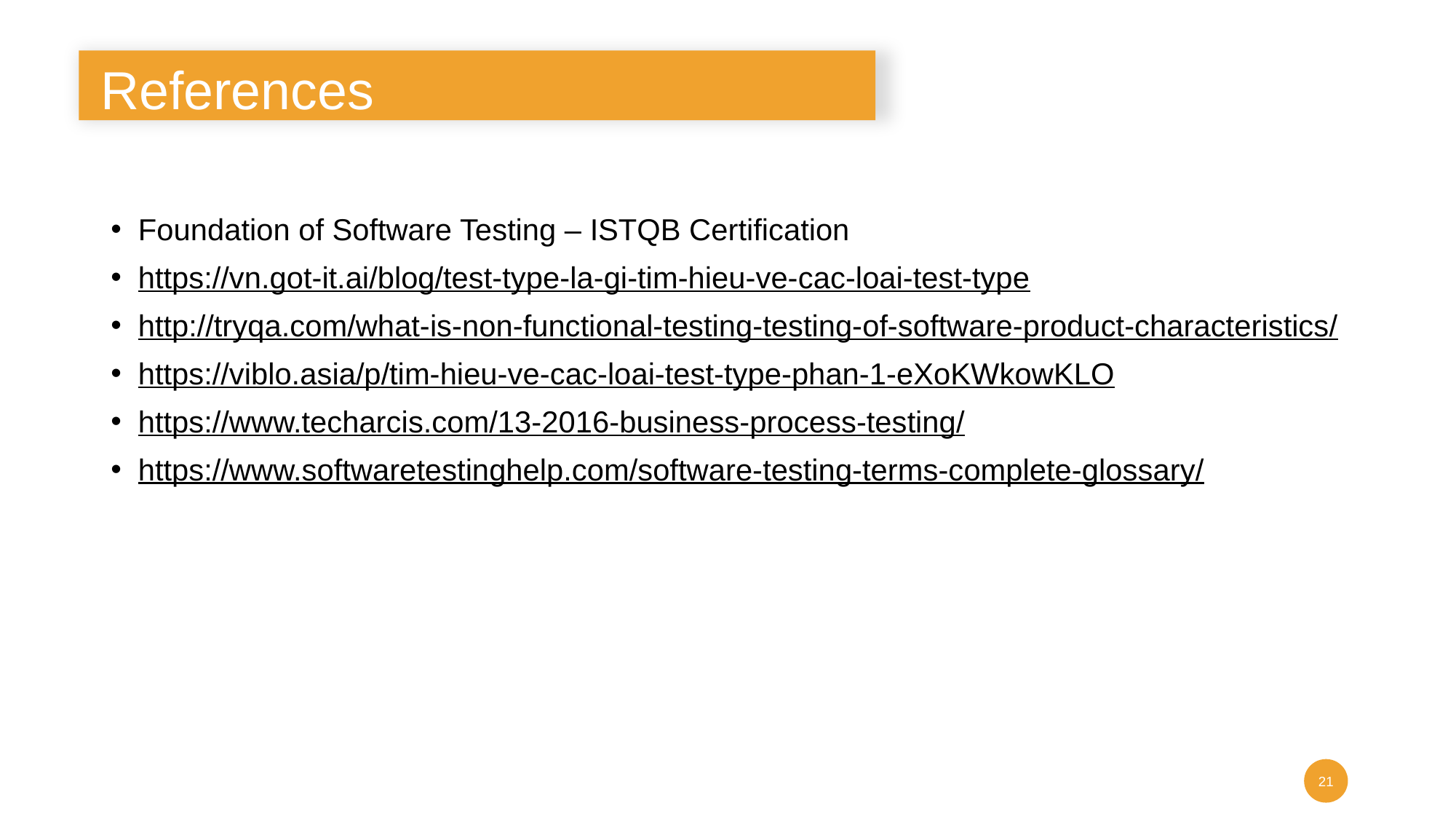

# References
Foundation of Software Testing – ISTQB Certification
https://vn.got-it.ai/blog/test-type-la-gi-tim-hieu-ve-cac-loai-test-type
http://tryqa.com/what-is-non-functional-testing-testing-of-software-product-characteristics/
https://viblo.asia/p/tim-hieu-ve-cac-loai-test-type-phan-1-eXoKWkowKLO
https://www.techarcis.com/13-2016-business-process-testing/
https://www.softwaretestinghelp.com/software-testing-terms-complete-glossary/

21